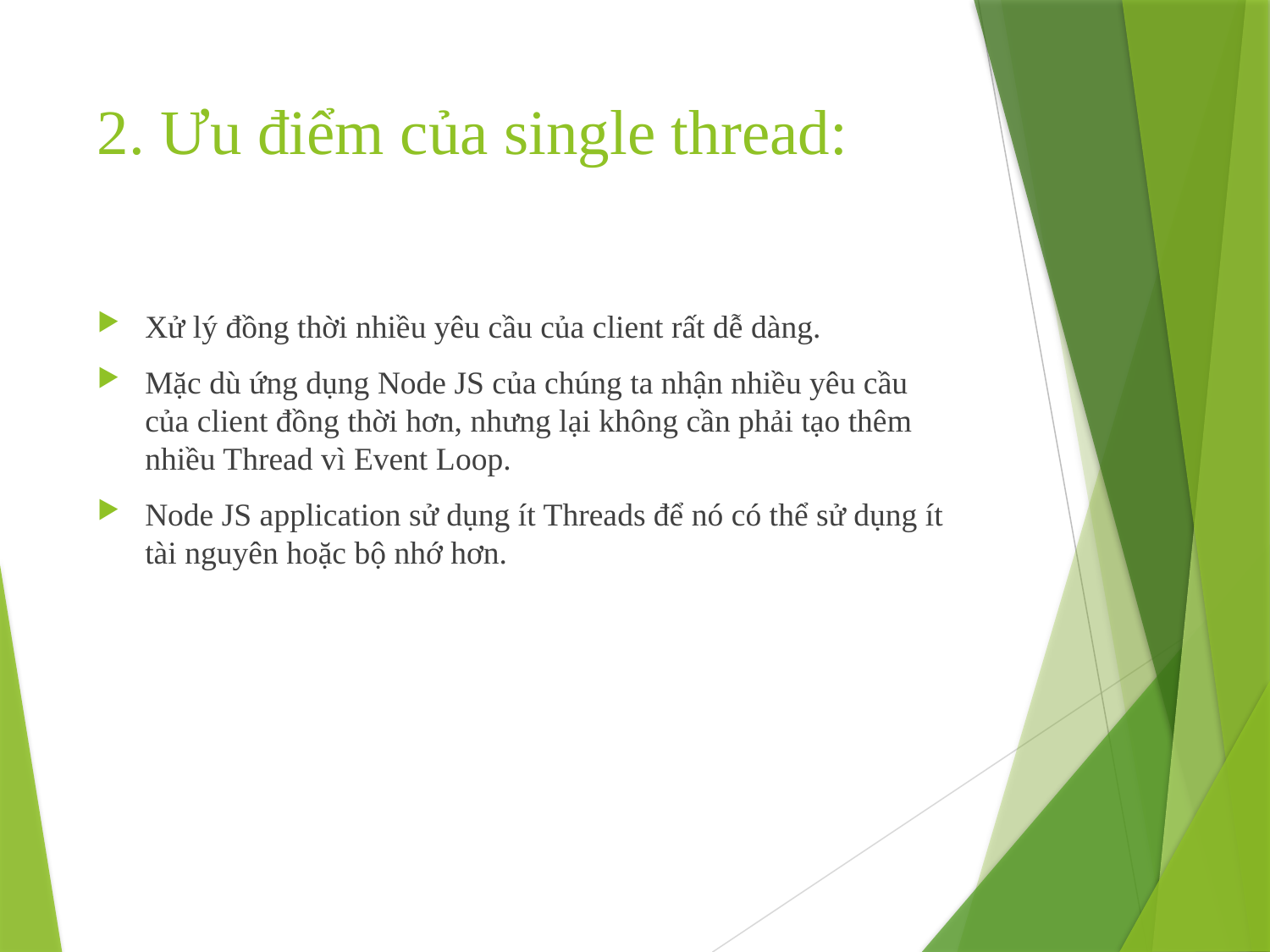

# 2. Ưu điểm của single thread:
Xử lý đồng thời nhiều yêu cầu của client rất dễ dàng.
Mặc dù ứng dụng Node JS của chúng ta nhận nhiều yêu cầu của client đồng thời hơn, nhưng lại không cần phải tạo thêm nhiều Thread vì Event Loop.
Node JS application sử dụng ít Threads để nó có thể sử dụng ít tài nguyên hoặc bộ nhớ hơn.